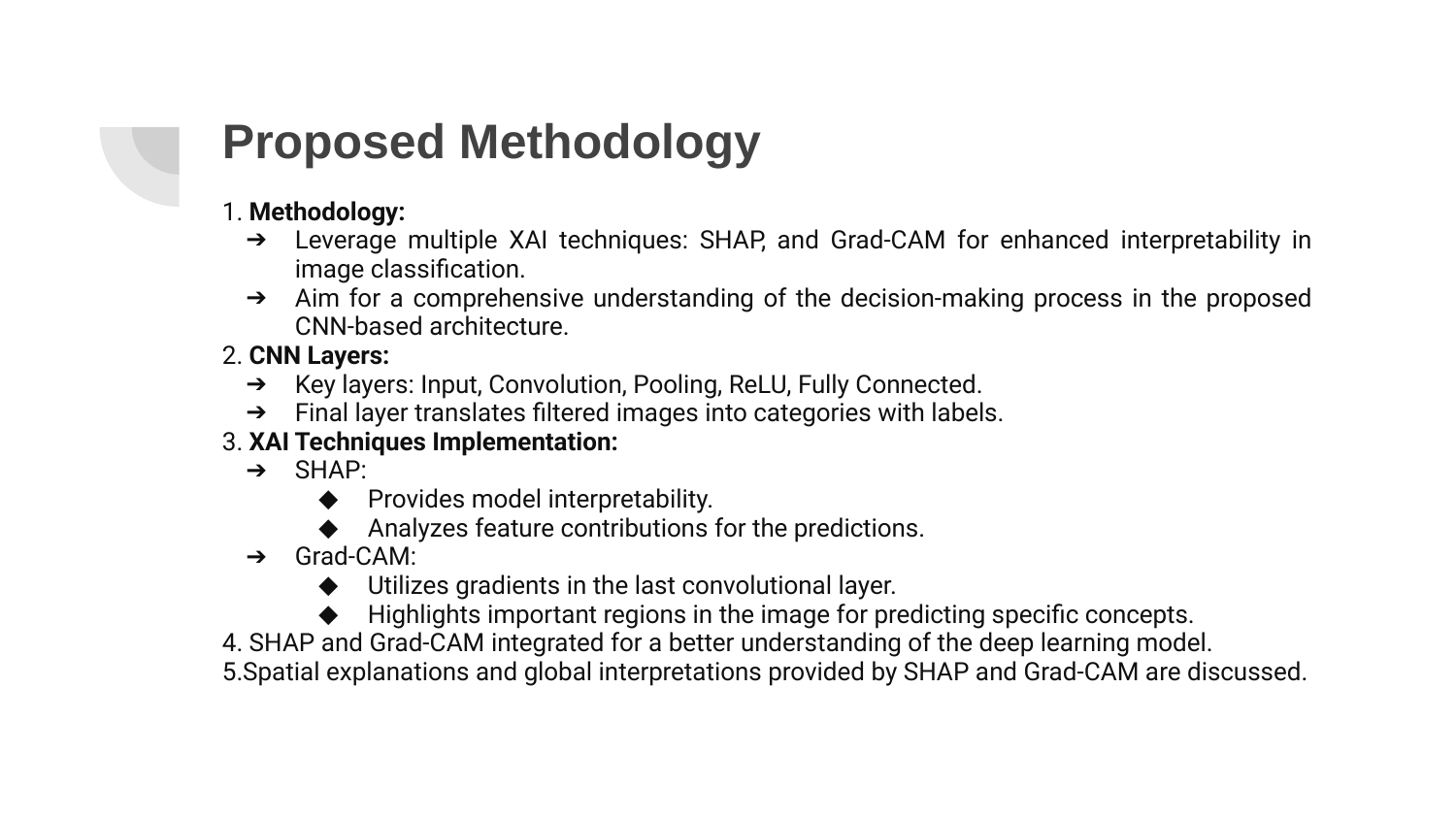

# Proposed Methodology
1. Methodology:
Leverage multiple XAI techniques: SHAP, and Grad-CAM for enhanced interpretability in image classification.
Aim for a comprehensive understanding of the decision-making process in the proposed CNN-based architecture.
2. CNN Layers:
Key layers: Input, Convolution, Pooling, ReLU, Fully Connected.
Final layer translates filtered images into categories with labels.
3. XAI Techniques Implementation:
SHAP:
Provides model interpretability.
Analyzes feature contributions for the predictions.
Grad-CAM:
Utilizes gradients in the last convolutional layer.
Highlights important regions in the image for predicting specific concepts.
4. SHAP and Grad-CAM integrated for a better understanding of the deep learning model.
5.Spatial explanations and global interpretations provided by SHAP and Grad-CAM are discussed.